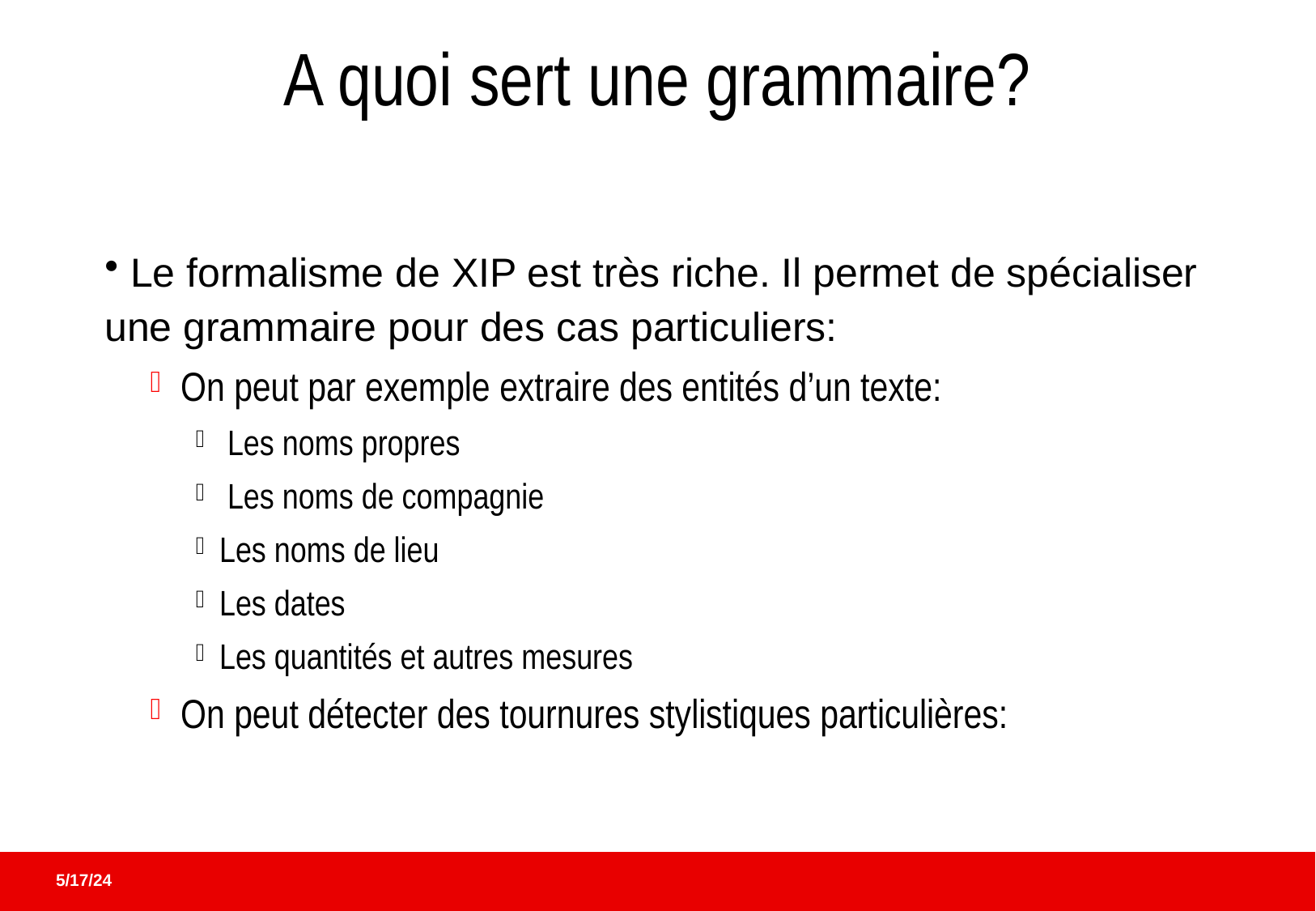

# A quoi sert une grammaire?
 Le formalisme de XIP est très riche. Il permet de spécialiser une grammaire pour des cas particuliers:
On peut par exemple extraire des entités d’un texte:
 Les noms propres
 Les noms de compagnie
Les noms de lieu
Les dates
Les quantités et autres mesures
On peut détecter des tournures stylistiques particulières:
5/17/24
22